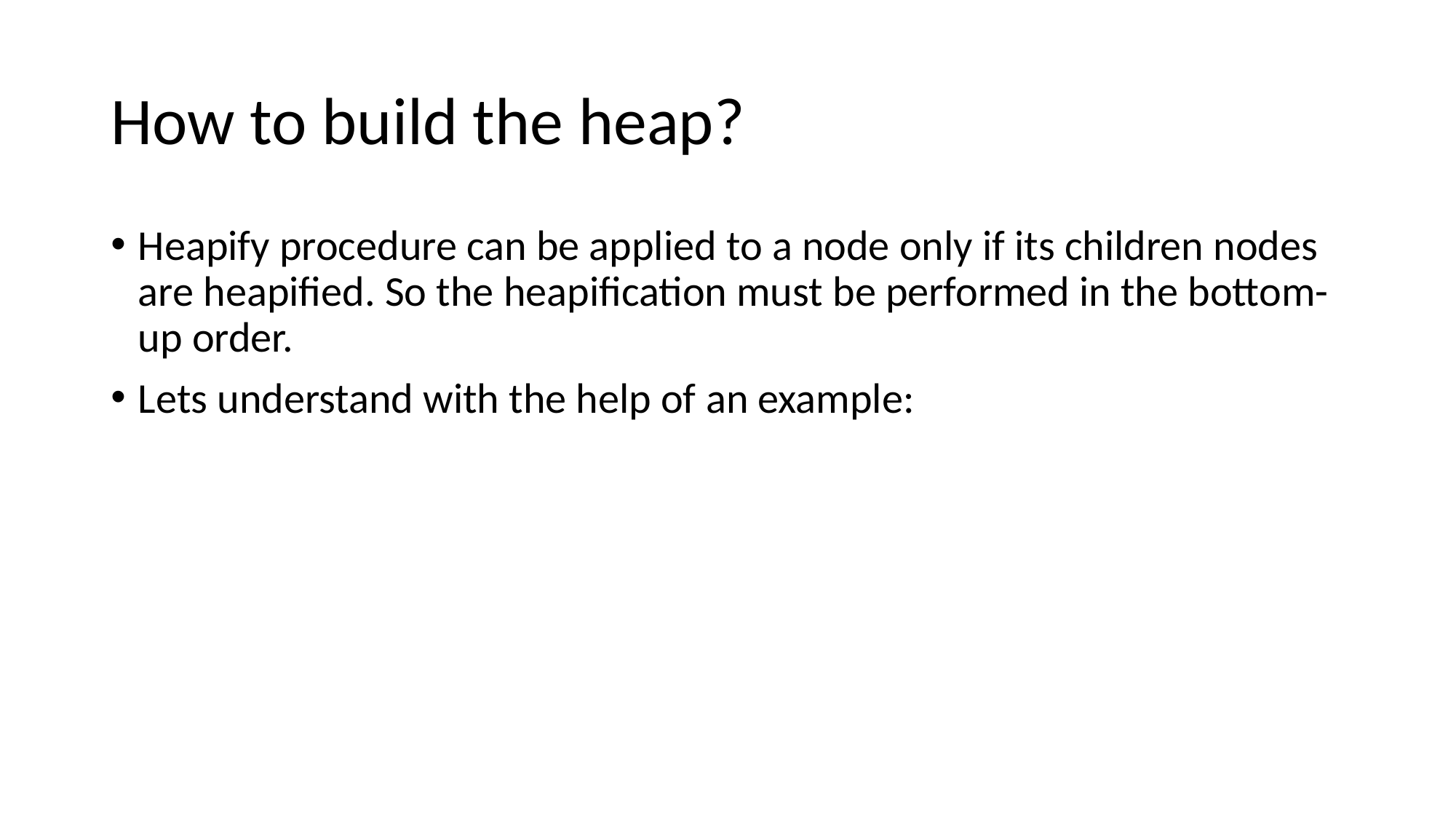

# How to build the heap?
Heapify procedure can be applied to a node only if its children nodes are heapified. So the heapification must be performed in the bottom-up order.
Lets understand with the help of an example: